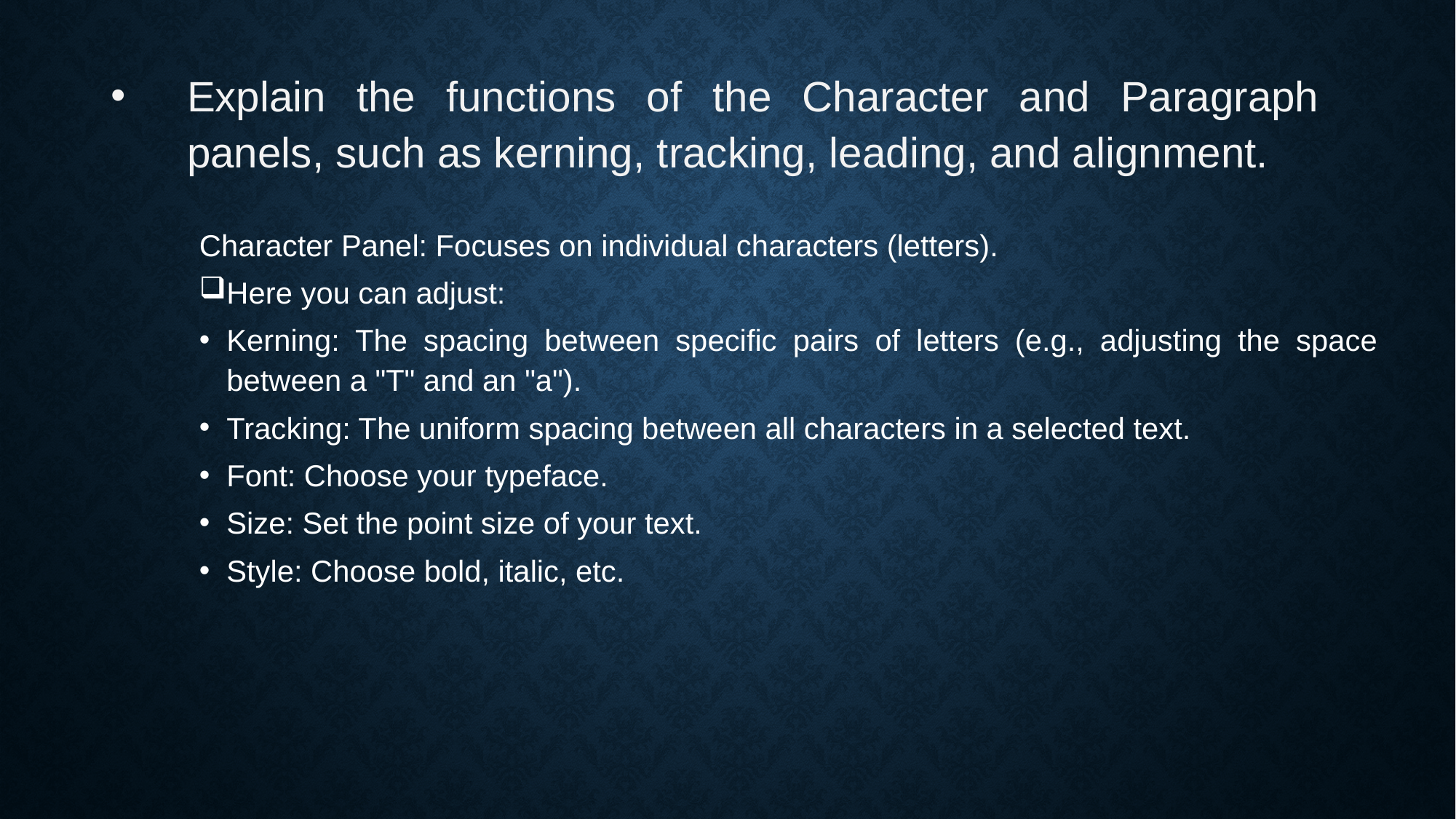

# Explain the functions of the Character and Paragraph panels, such as kerning, tracking, leading, and alignment.
Character Panel: Focuses on individual characters (letters).
Here you can adjust:
Kerning: The spacing between specific pairs of letters (e.g., adjusting the space between a "T" and an "a").
Tracking: The uniform spacing between all characters in a selected text.
Font: Choose your typeface.
Size: Set the point size of your text.
Style: Choose bold, italic, etc.